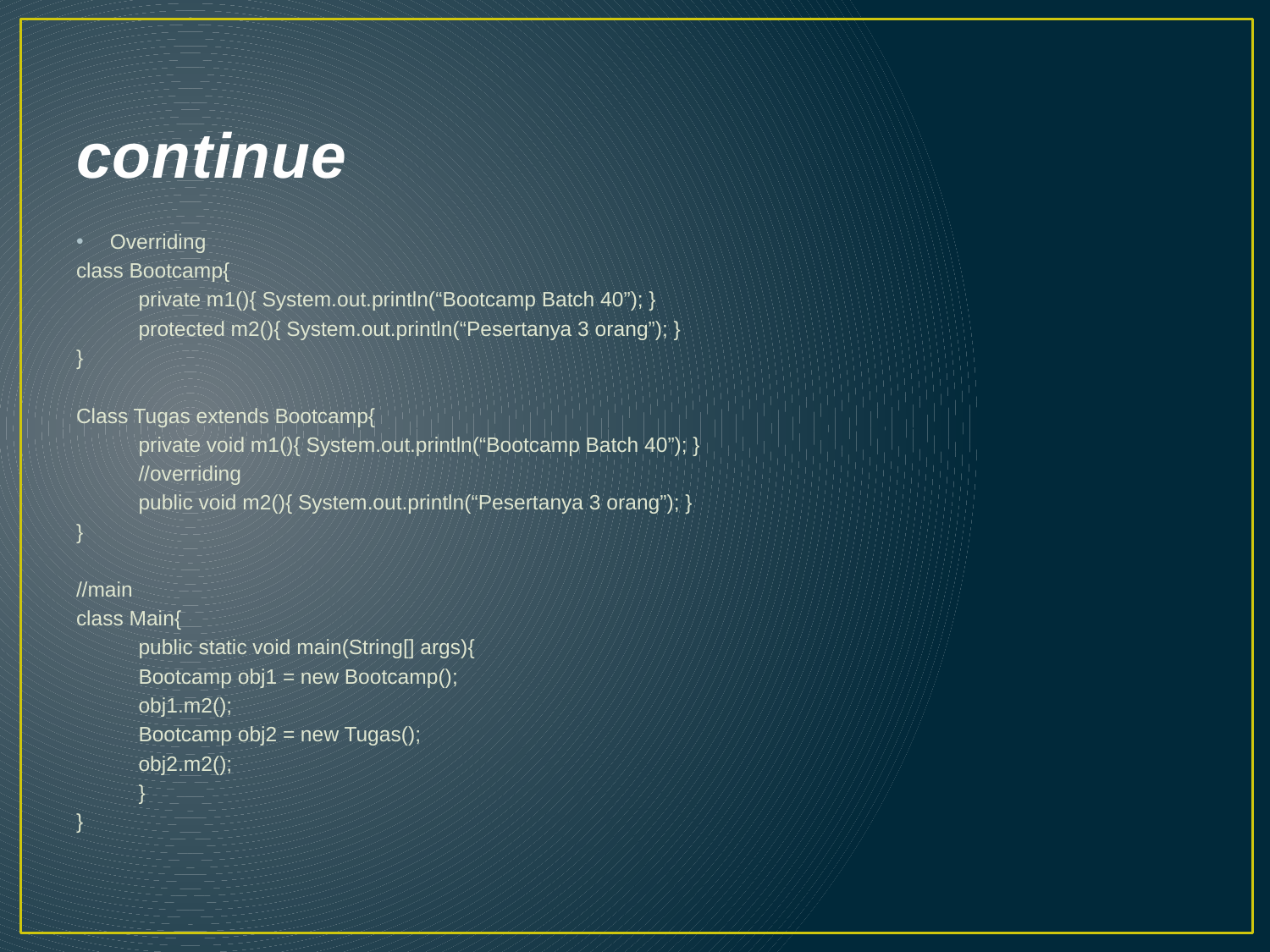

# continue
Overriding
class Bootcamp{
	private m1(){ System.out.println(“Bootcamp Batch 40”); }
	protected m2(){ System.out.println(“Pesertanya 3 orang”); }
}

Class Tugas extends Bootcamp{
	private void m1(){ System.out.println(“Bootcamp Batch 40”); }
	//overriding
	public void m2(){ System.out.println(“Pesertanya 3 orang”); }
}

//main
class Main{
	public static void main(String[] args){
		Bootcamp obj1 = new Bootcamp();
		obj1.m2();
		Bootcamp obj2 = new Tugas();
		obj2.m2();
	}
}